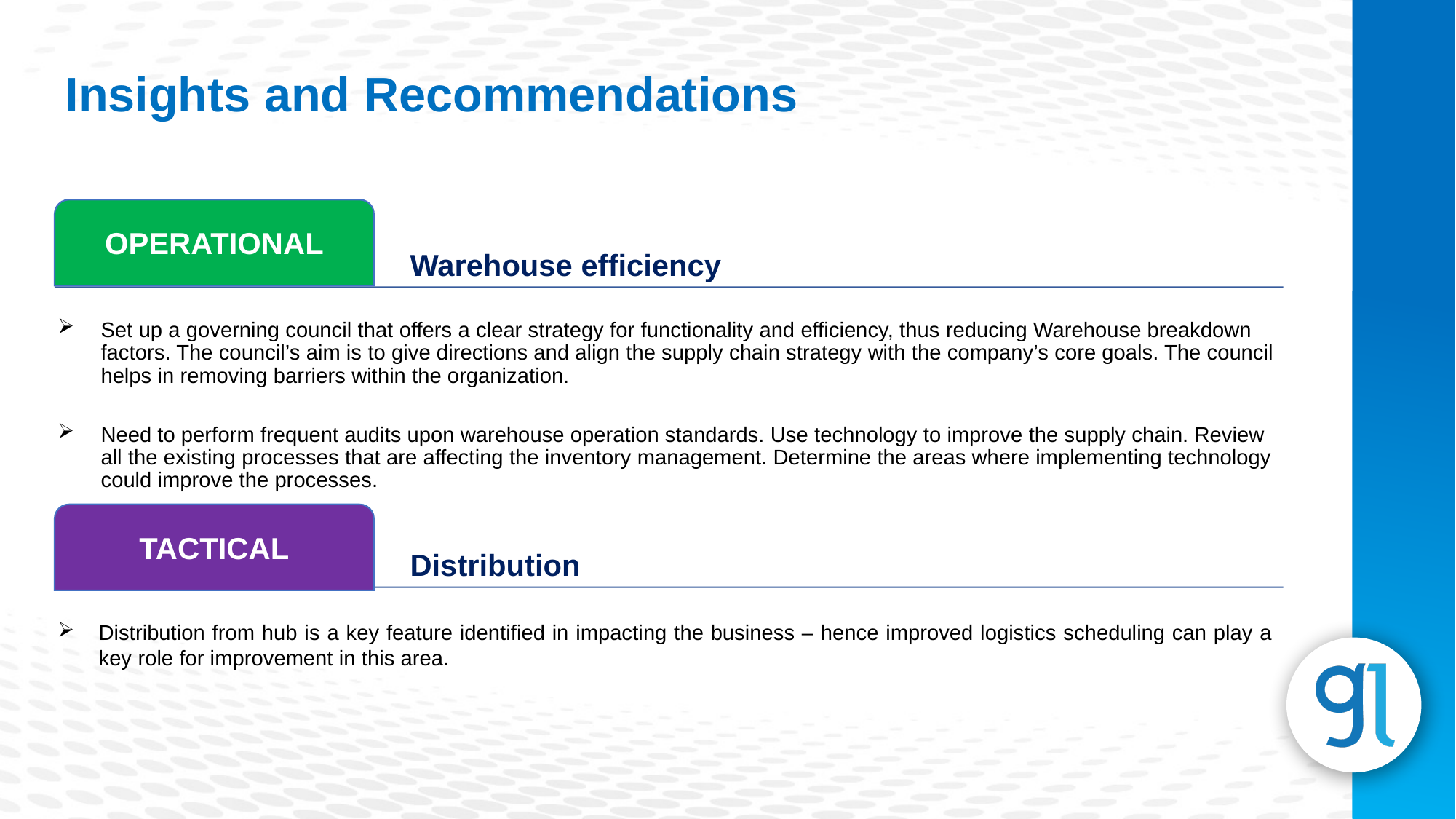

Insights and Recommendations
Warehouse efficiency
OPERATIONAL

Set up a governing council that offers a clear strategy for functionality and efficiency, thus reducing Warehouse breakdown factors. The council’s aim is to give directions and align the supply chain strategy with the company’s core goals. The council helps in removing barriers within the organization.

Need to perform frequent audits upon warehouse operation standards. Use technology to improve the supply chain. Review all the existing processes that are affecting the inventory management. Determine the areas where implementing technology could improve the processes.

Distribution
TACTICAL

Distribution from hub is a key feature identified in impacting the business – hence improved logistics scheduling can play a key role for improvement in this area.